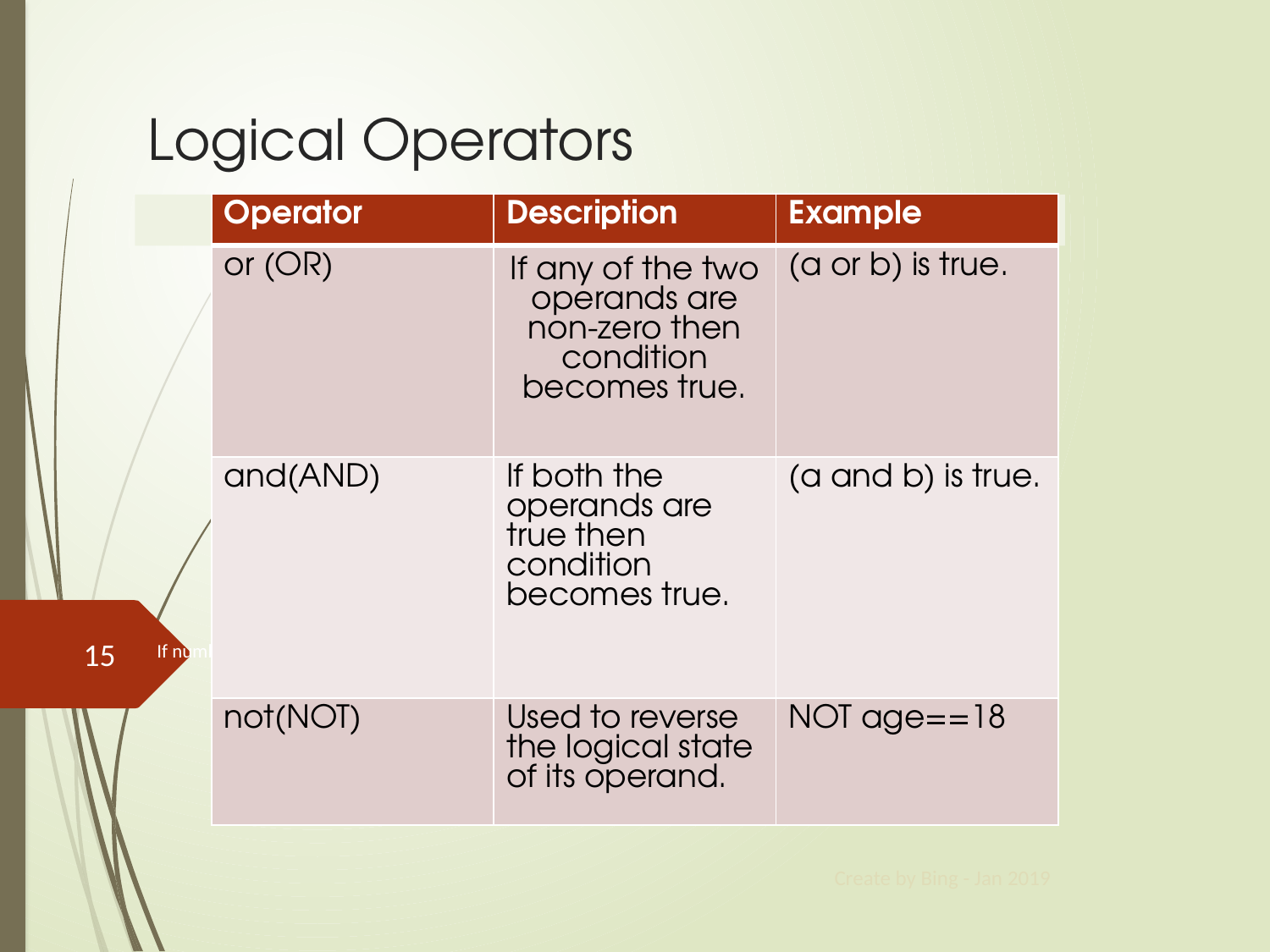

# Logical Operators
| Operator | Description | Example |
| --- | --- | --- |
| or (OR) | If any of the two operands are non-zero then condition becomes true. | (a or b) is true. |
| and(AND) | If both the operands are true then condition becomes true. | (a and b) is true. |
| not(NOT) | Used to reverse the logical state of its operand. | NOT age==18 |

15
If number >0
Display message
Create by Bing - Jan 2019